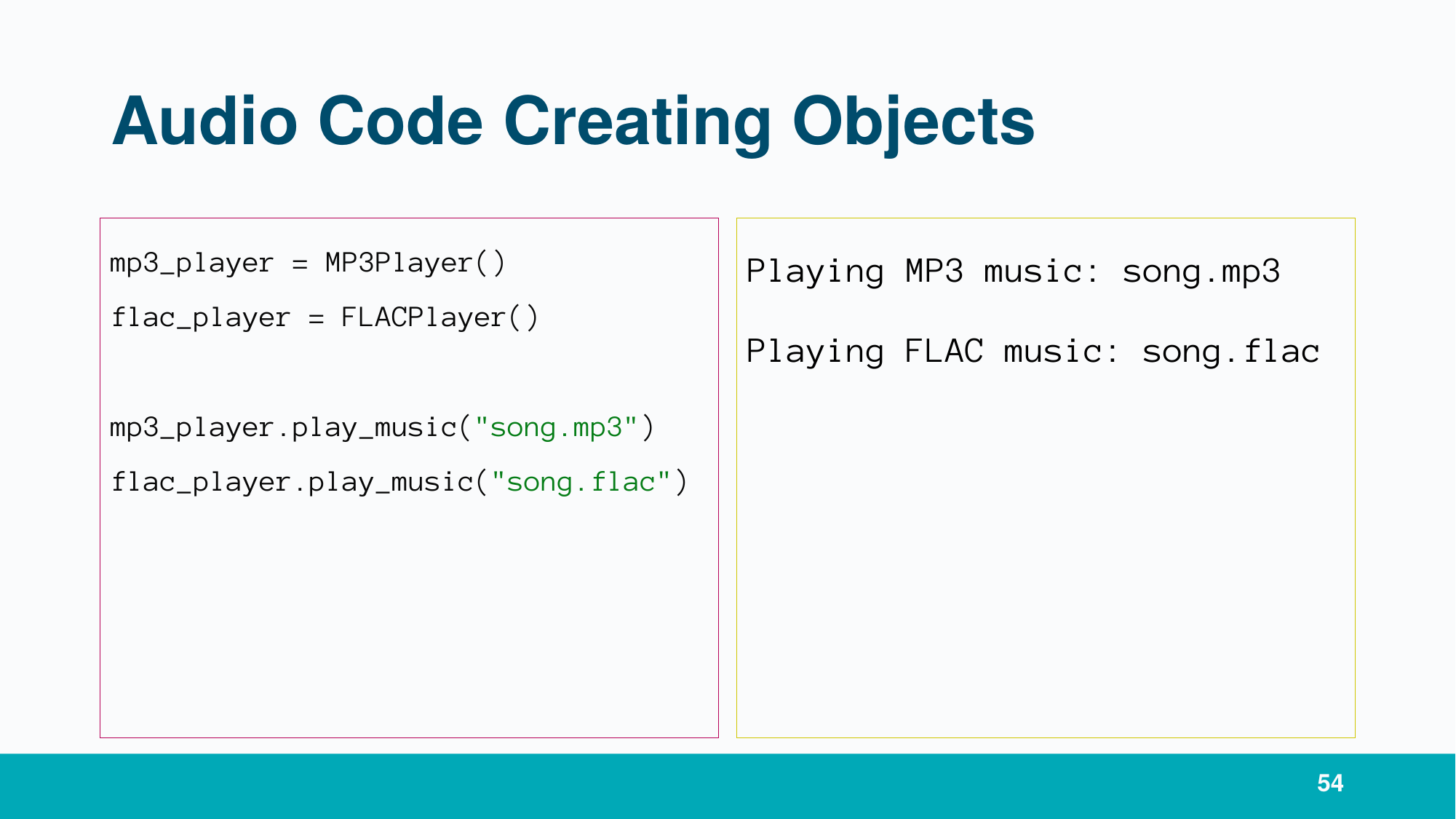

# Audio Code Creating Objects
mp3_player = MP3Player()
flac_player = FLACPlayer()
mp3_player.play_music("song.mp3")
flac_player.play_music("song.flac")
Playing MP3 music: song.mp3
Playing FLAC music: song.flac
54